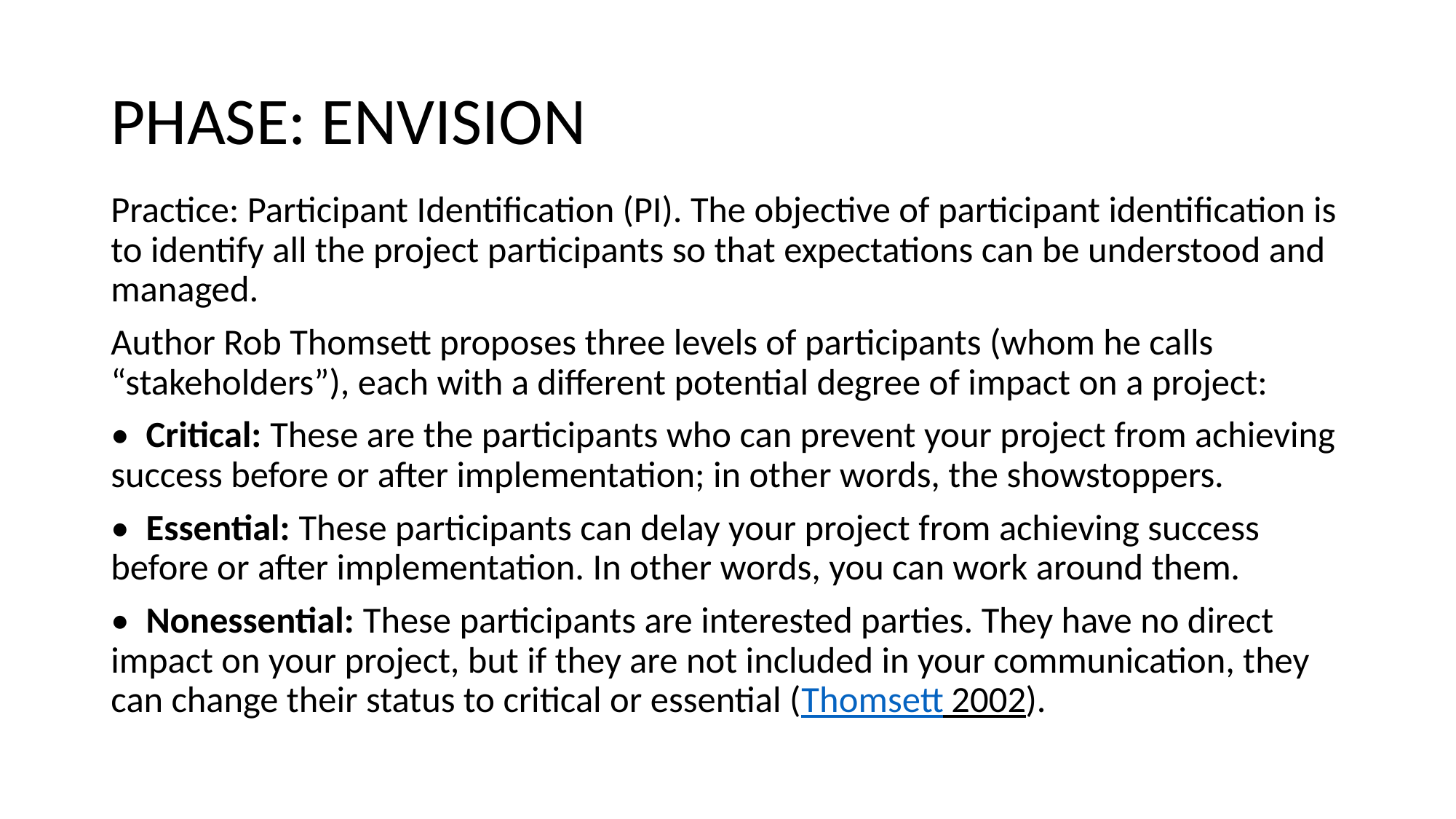

# PHASE: ENVISION
Practice: Participant Identification (PI). The objective of participant identification is to identify all the project participants so that expectations can be understood and managed.
Author Rob Thomsett proposes three levels of participants (whom he calls “stakeholders”), each with a different potential degree of impact on a project:
•  Critical: These are the participants who can prevent your project from achieving success before or after implementation; in other words, the showstoppers.
•  Essential: These participants can delay your project from achieving success before or after implementation. In other words, you can work around them.
•  Nonessential: These participants are interested parties. They have no direct impact on your project, but if they are not included in your communication, they can change their status to critical or essential (Thomsett 2002).